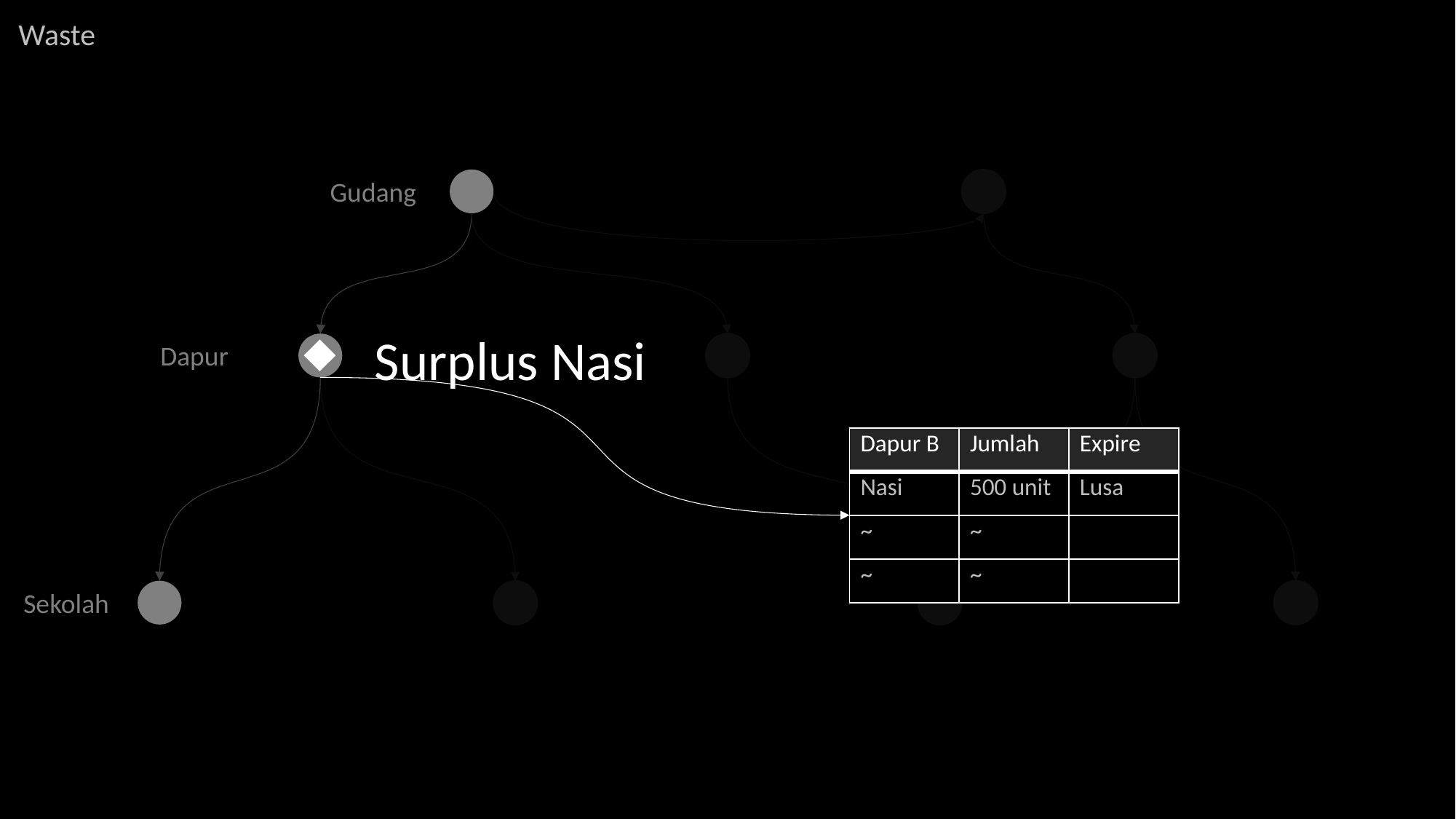

Waste
Gudang

Surplus Nasi
Dapur

| Dapur B | Jumlah | Expire |
| --- | --- | --- |
| Nasi | 500 unit | Lusa |
| ~ | ~ |  |
| ~ | ~ |  |
Sekolah